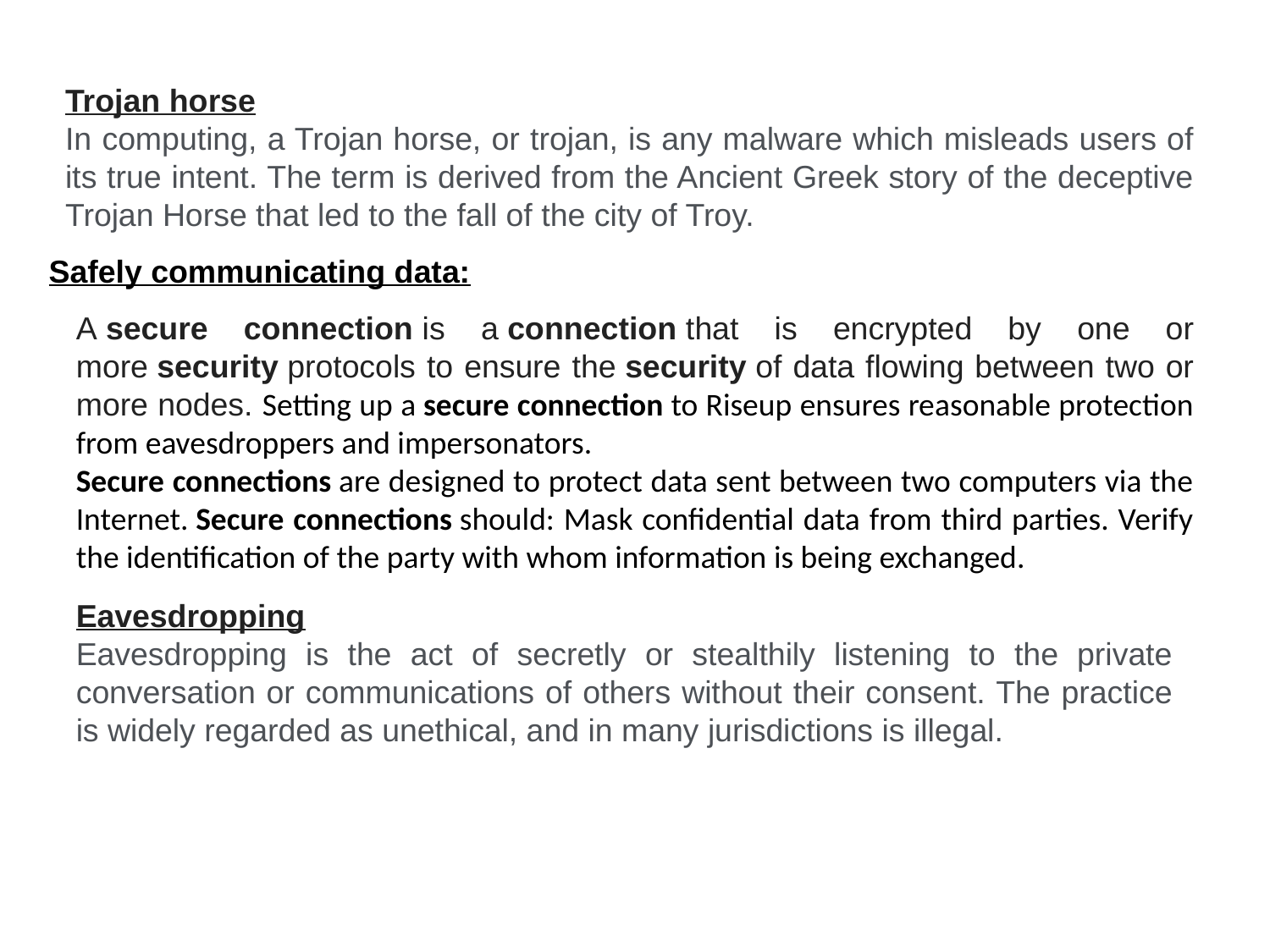

Trojan horse
In computing, a Trojan horse, or trojan, is any malware which misleads users of its true intent. The term is derived from the Ancient Greek story of the deceptive Trojan Horse that led to the fall of the city of Troy.
Safely communicating data:
A secure connection is a connection that is encrypted by one or more security protocols to ensure the security of data flowing between two or more nodes. Setting up a secure connection to Riseup ensures reasonable protection from eavesdroppers and impersonators.
Secure connections are designed to protect data sent between two computers via the Internet. Secure connections should: Mask confidential data from third parties. Verify the identification of the party with whom information is being exchanged.
Eavesdropping
Eavesdropping is the act of secretly or stealthily listening to the private conversation or communications of others without their consent. The practice is widely regarded as unethical, and in many jurisdictions is illegal.